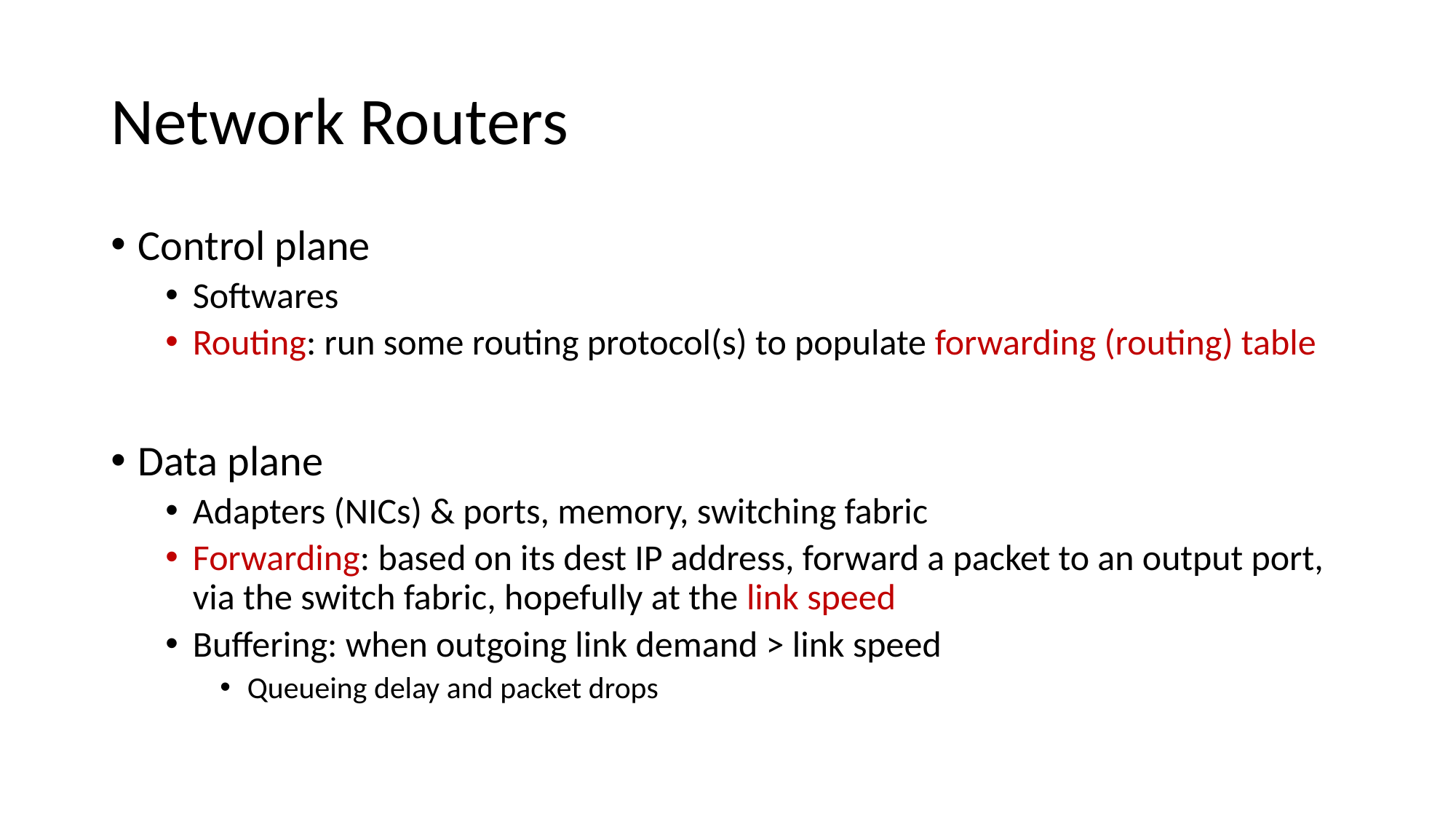

# Network Routers
Control plane
Softwares
Routing: run some routing protocol(s) to populate forwarding (routing) table

Data plane
Adapters (NICs) & ports, memory, switching fabric
Forwarding: based on its dest IP address, forward a packet to an output port, via the switch fabric, hopefully at the link speed
Buffering: when outgoing link demand > link speed
Queueing delay and packet drops